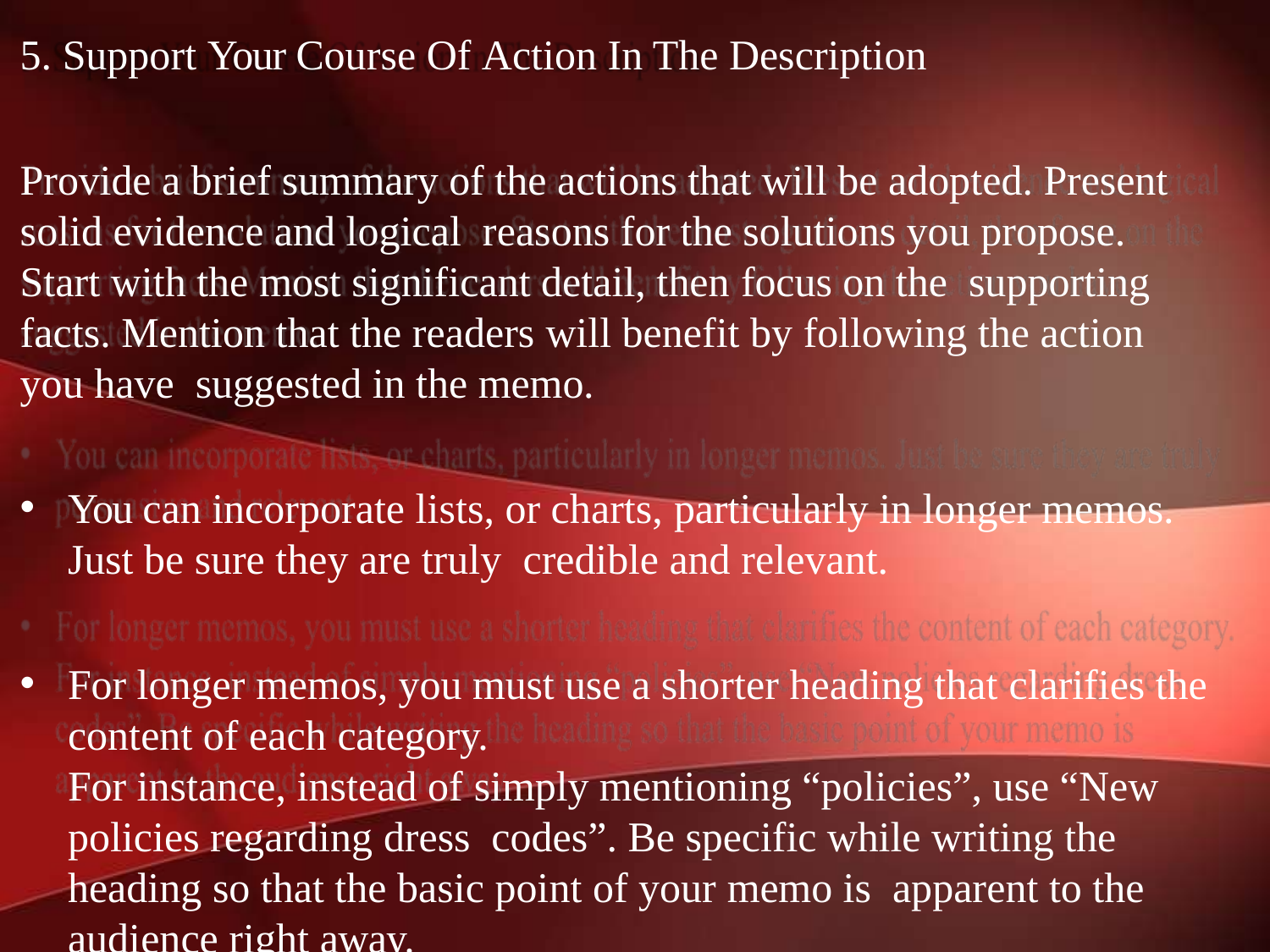

5. Support Your Course Of Action In The Description

Provide a brief summary of the actions that will be adopted. Present solid evidence and logical  reasons for the solutions you propose. Start with the most significant detail, then focus on the  supporting facts. Mention that the readers will benefit by following the action you have  suggested in the memo.

You can incorporate lists, or charts, particularly in longer memos. Just be sure they are truly  credible and relevant.

For longer memos, you must use a shorter heading that clarifies the content of each category.
For instance, instead of simply mentioning “policies”, use “New policies regarding dress  codes”. Be specific while writing the heading so that the basic point of your memo is  apparent to the audience right away.